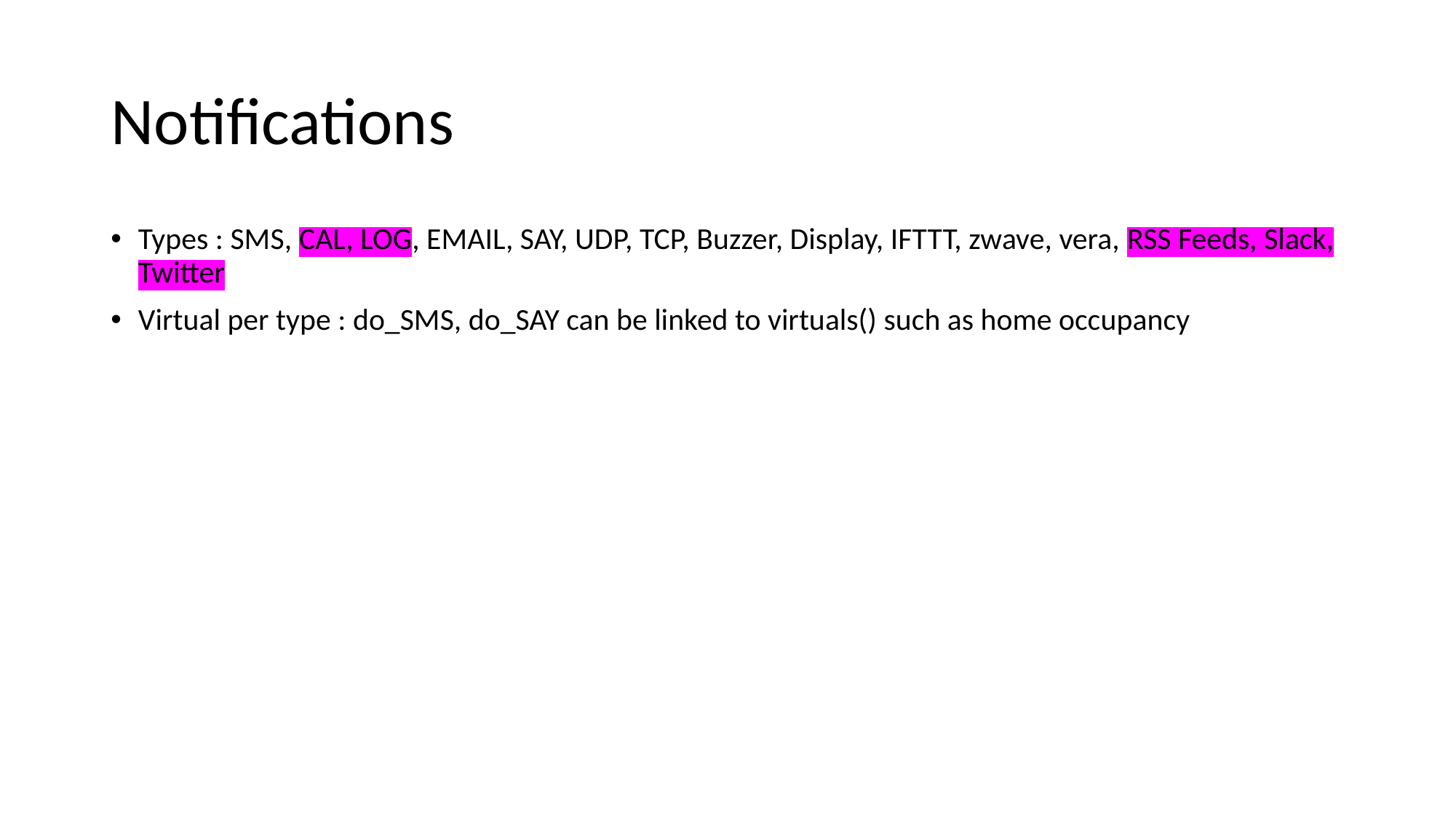

# Notifications
Types : SMS, CAL, LOG, EMAIL, SAY, UDP, TCP, Buzzer, Display, IFTTT, zwave, vera, RSS Feeds, Slack, Twitter
Virtual per type : do_SMS, do_SAY can be linked to virtuals() such as home occupancy